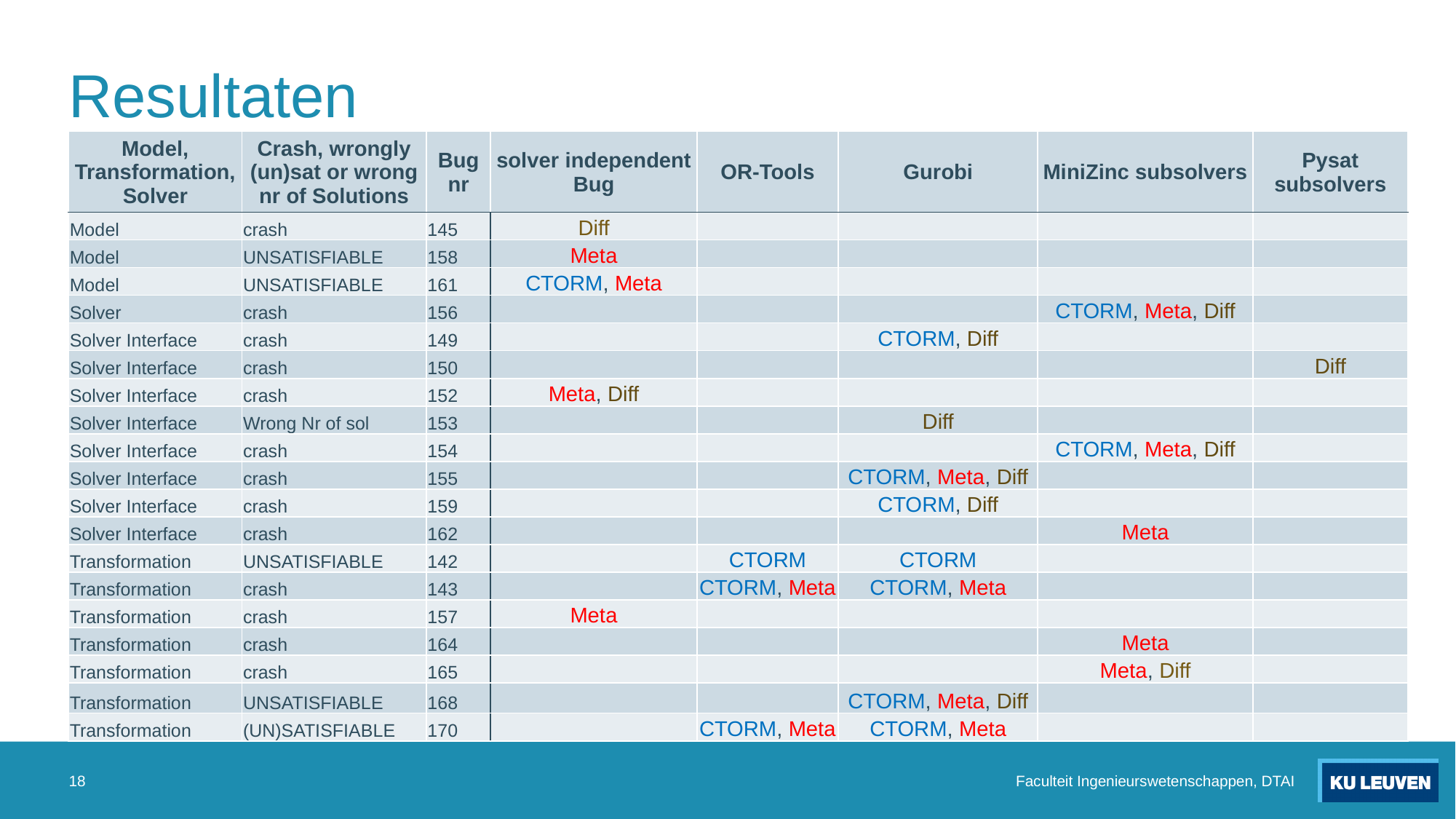

# Resultaten
| Model, Transformation, Solver | Crash, wrongly (un)sat or wrong nr of Solutions | Bug nr | solver independent Bug | OR-Tools | Gurobi | MiniZinc subsolvers | Pysat subsolvers |
| --- | --- | --- | --- | --- | --- | --- | --- |
| Model | crash | 145 | Diff |  |  |  |  |
| Model | UNSATISFIABLE | 158 | Meta |  |  |  |  |
| Model | UNSATISFIABLE | 161 | CTORM, Meta |  |  |  |  |
| Solver | crash | 156 |  |  |  | CTORM, Meta, Diff |  |
| Solver Interface | crash | 149 |  |  | CTORM, Diff |  |  |
| Solver Interface | crash | 150 |  |  |  |  | Diff |
| Solver Interface | crash | 152 | Meta, Diff |  |  |  |  |
| Solver Interface | Wrong Nr of sol | 153 |  |  | Diff |  |  |
| Solver Interface | crash | 154 |  |  |  | CTORM, Meta, Diff |  |
| Solver Interface | crash | 155 |  |  | CTORM, Meta, Diff |  |  |
| Solver Interface | crash | 159 |  |  | CTORM, Diff |  |  |
| Solver Interface | crash | 162 |  |  |  | Meta |  |
| Transformation | UNSATISFIABLE | 142 |  | CTORM | CTORM |  |  |
| Transformation | crash | 143 |  | CTORM, Meta | CTORM, Meta |  |  |
| Transformation | crash | 157 | Meta |  |  |  |  |
| Transformation | crash | 164 |  |  |  | Meta |  |
| Transformation | crash | 165 |  |  |  | Meta, Diff |  |
| Transformation | UNSATISFIABLE | 168 |  |  | CTORM, Meta, Diff |  |  |
| Transformation | (UN)SATISFIABLE | 170 |  | CTORM, Meta | CTORM, Meta |  |  |
18
Faculteit Ingenieurswetenschappen, DTAI